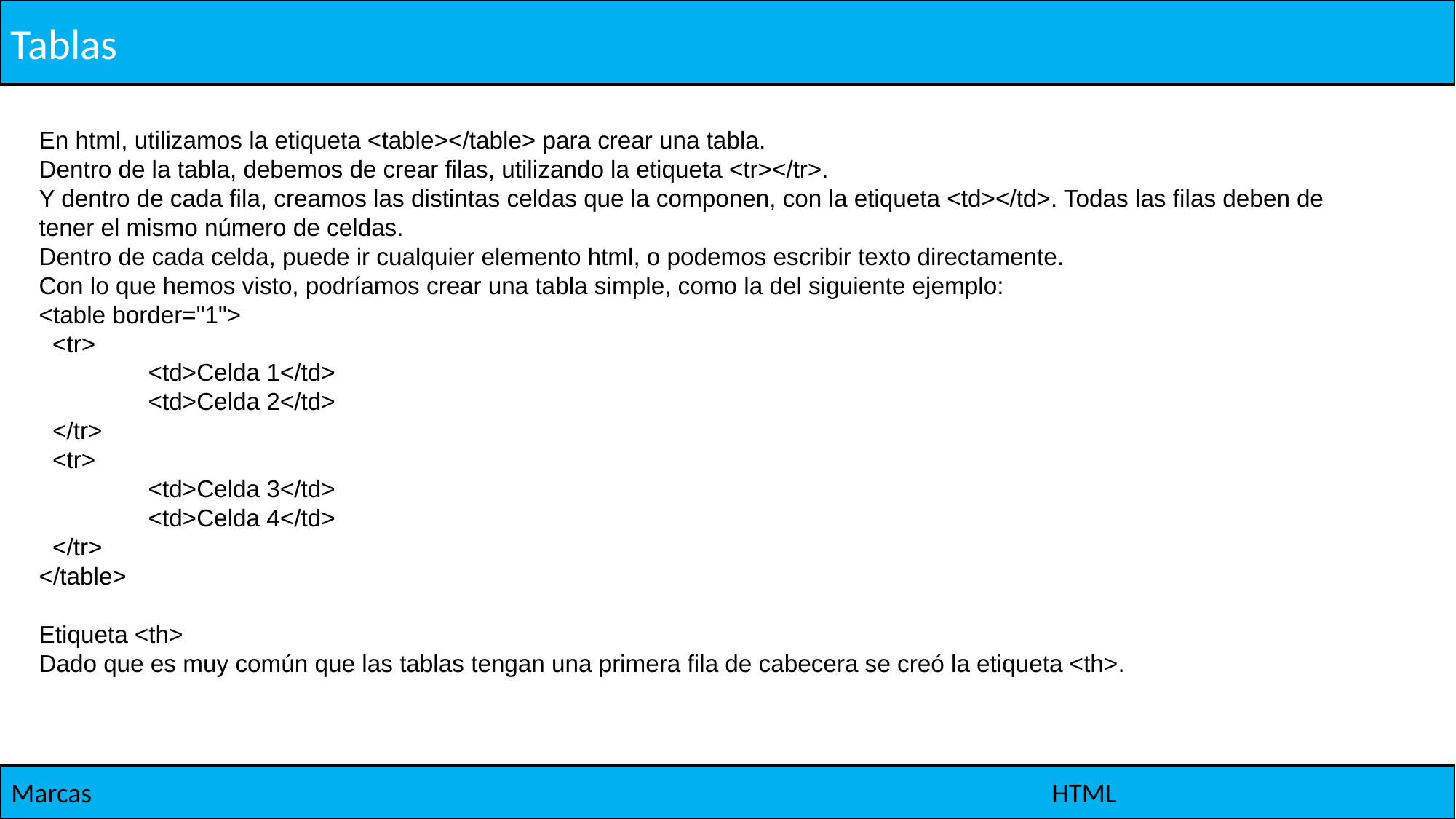

Tablas

En html, utilizamos la etiqueta <table></table> para crear una tabla.
Dentro de la tabla, debemos de crear filas, utilizando la etiqueta <tr></tr>.
Y dentro de cada fila, creamos las distintas celdas que la componen, con la etiqueta <td></td>. Todas las filas deben de tener el mismo número de celdas.
Dentro de cada celda, puede ir cualquier elemento html, o podemos escribir texto directamente.
Con lo que hemos visto, podríamos crear una tabla simple, como la del siguiente ejemplo:
<table border="1">
  <tr>
	<td>Celda 1</td>
	<td>Celda 2</td>
  </tr>
  <tr>
	<td>Celda 3</td>
	<td>Celda 4</td>
  </tr>
</table>

Etiqueta <th>
Dado que es muy común que las tablas tengan una primera fila de cabecera se creó la etiqueta <th>.

Marcas

HTML